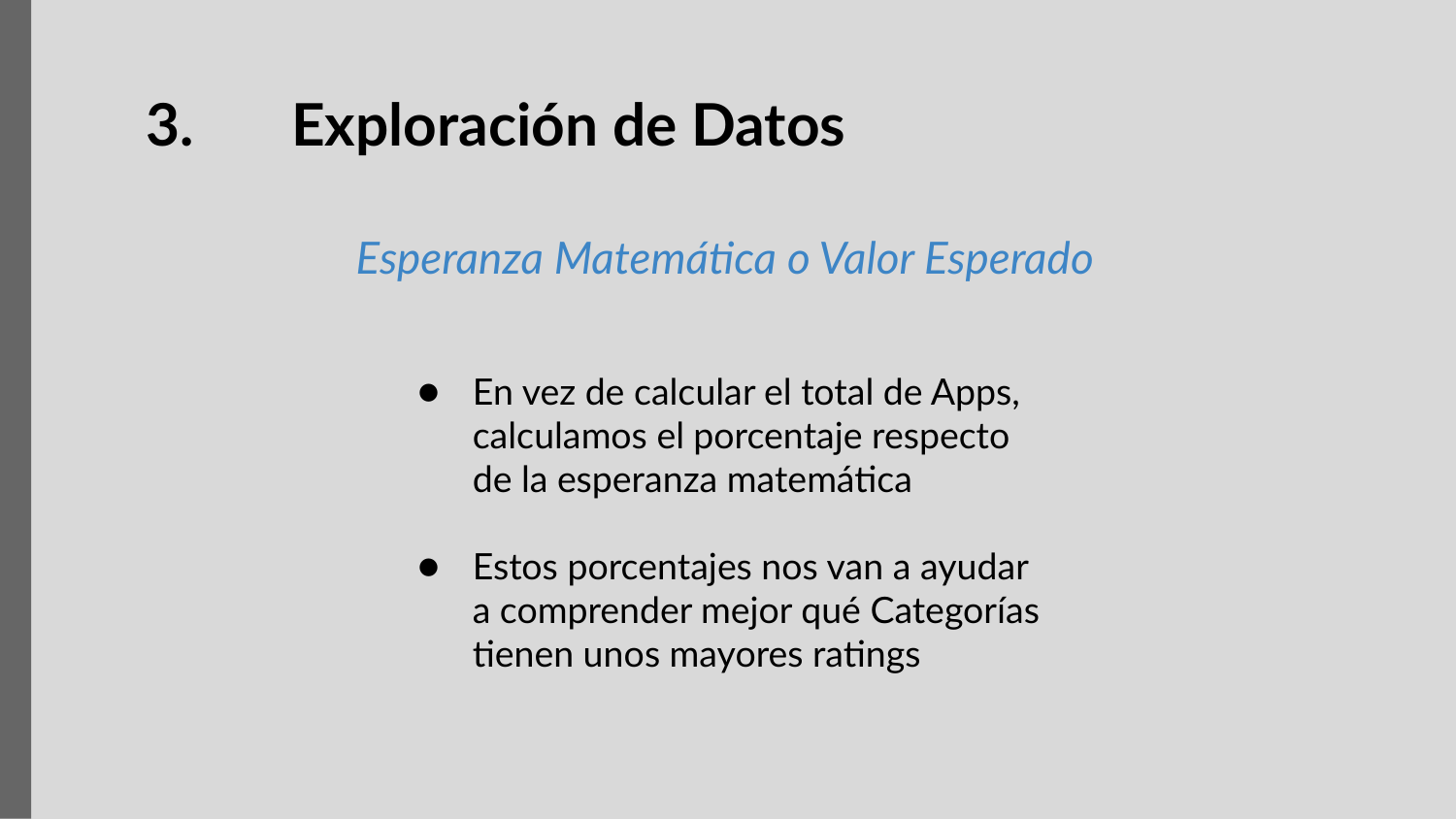

3.	Exploración de Datos
Esperanza Matemática o Valor Esperado

En vez de calcular el total de Apps, calculamos el porcentaje respecto de la esperanza matemática

Estos porcentajes nos van a ayudar a comprender mejor qué Categorías tienen unos mayores ratings